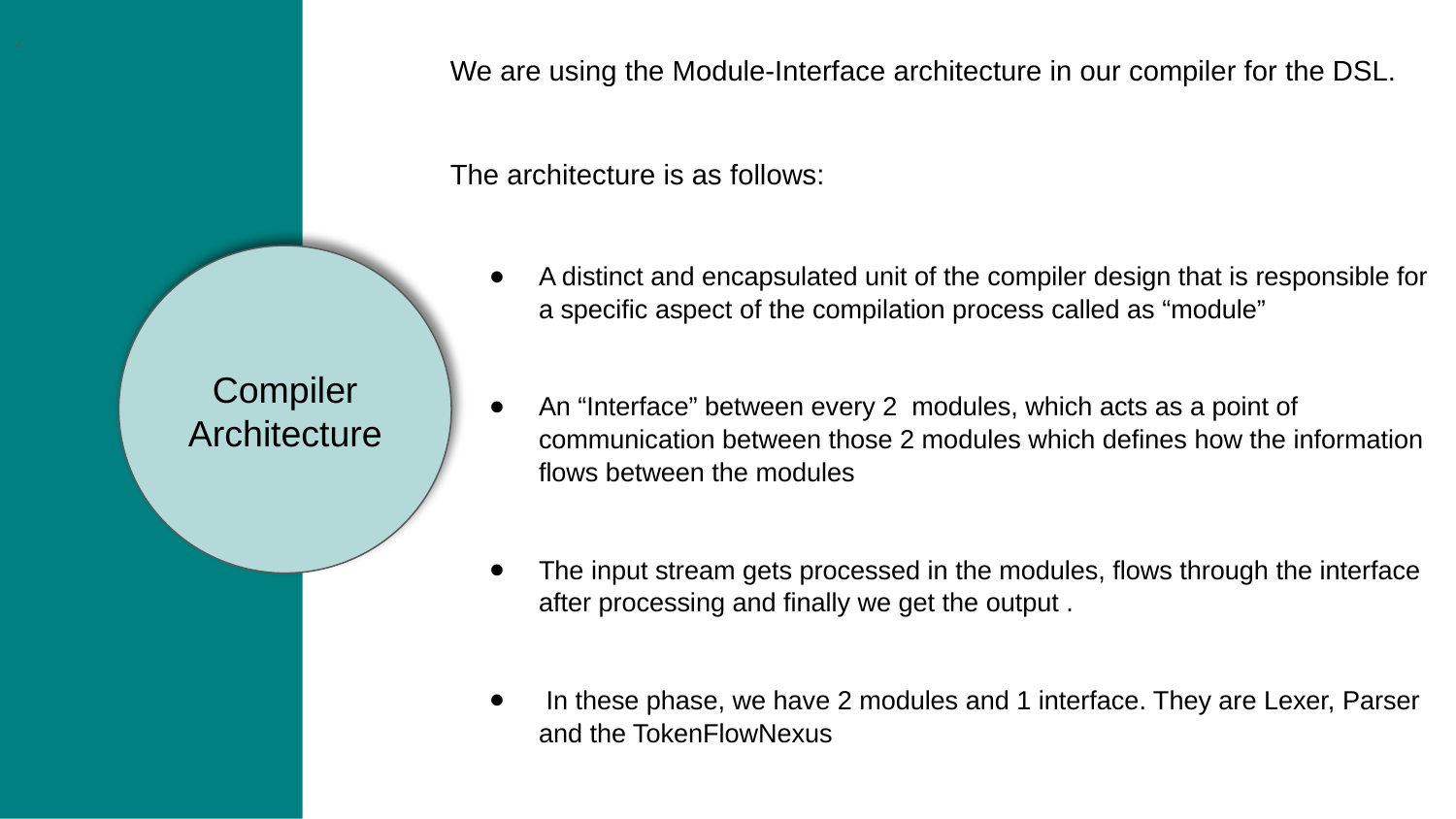

.
We are using the Module-Interface architecture in our compiler for the DSL.
The architecture is as follows:

A distinct and encapsulated unit of the compiler design that is responsible for a specific aspect of the compilation process called as “module”

An “Interface” between every 2  modules, which acts as a point of communication between those 2 modules which defines how the information flows between the modules

The input stream gets processed in the modules, flows through the interface after processing and finally we get the output .

 In these phase, we have 2 modules and 1 interface. They are Lexer, Parser and the TokenFlowNexus

Compiler Architecture